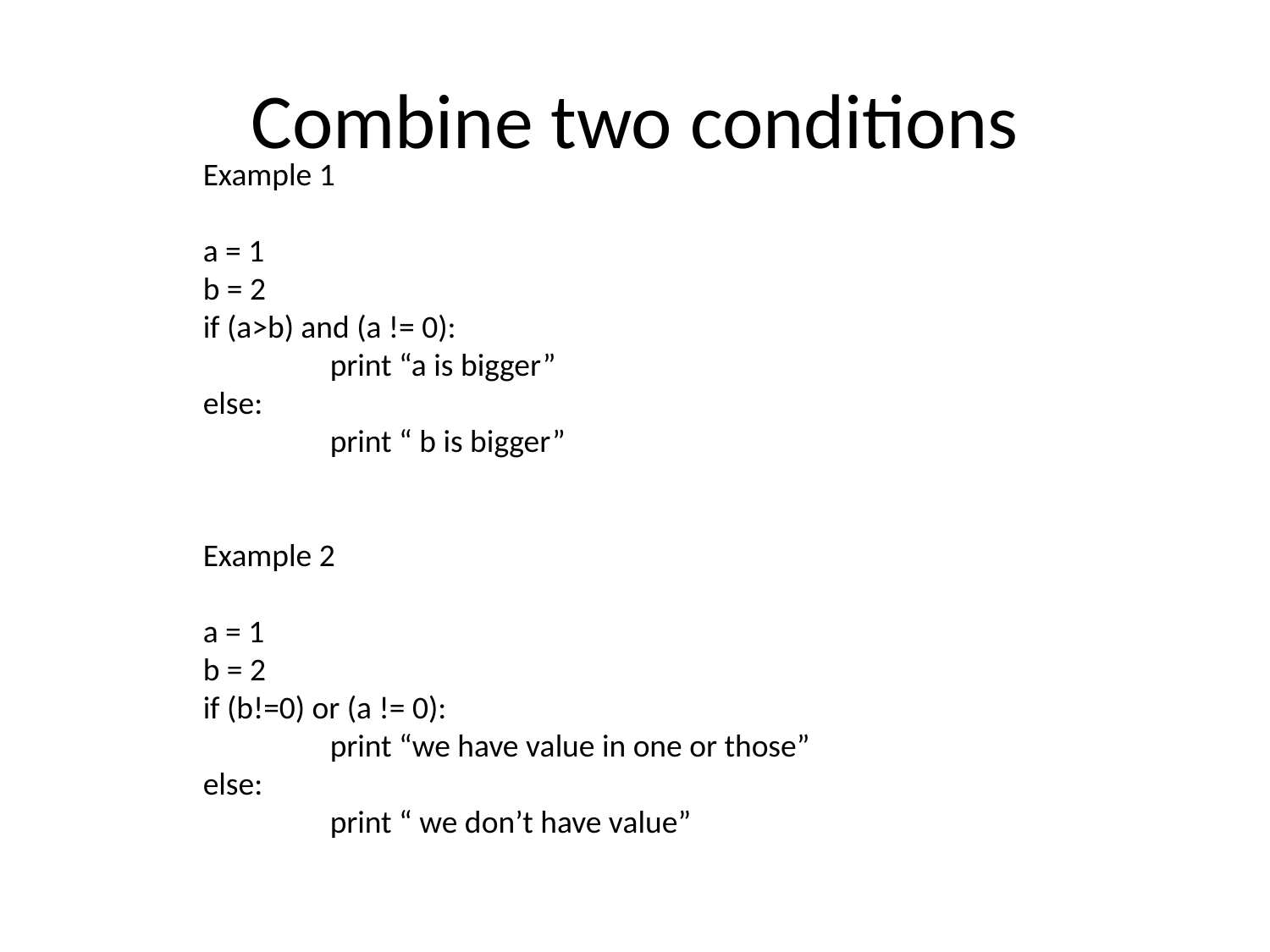

# Combine two conditions
Example 1

a = 1
b = 2
if (a>b) and (a != 0):
	print “a is bigger”
else:
	print “ b is bigger”

Example 2

a = 1
b = 2
if (b!=0) or (a != 0):
	print “we have value in one or those”
else:
	print “ we don’t have value”